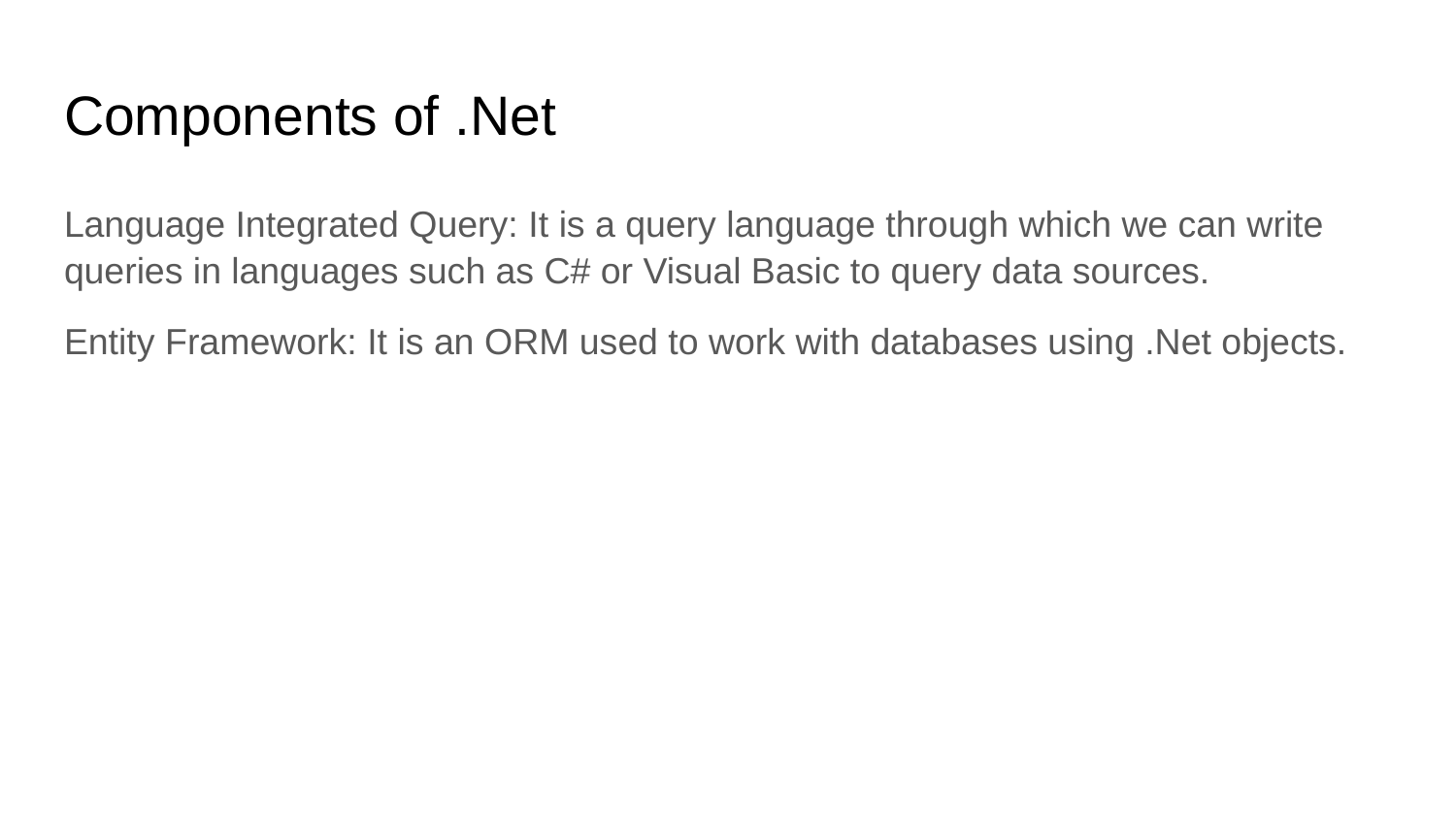

# Components of .Net
Language Integrated Query: It is a query language through which we can write queries in languages such as C# or Visual Basic to query data sources.
Entity Framework: It is an ORM used to work with databases using .Net objects.